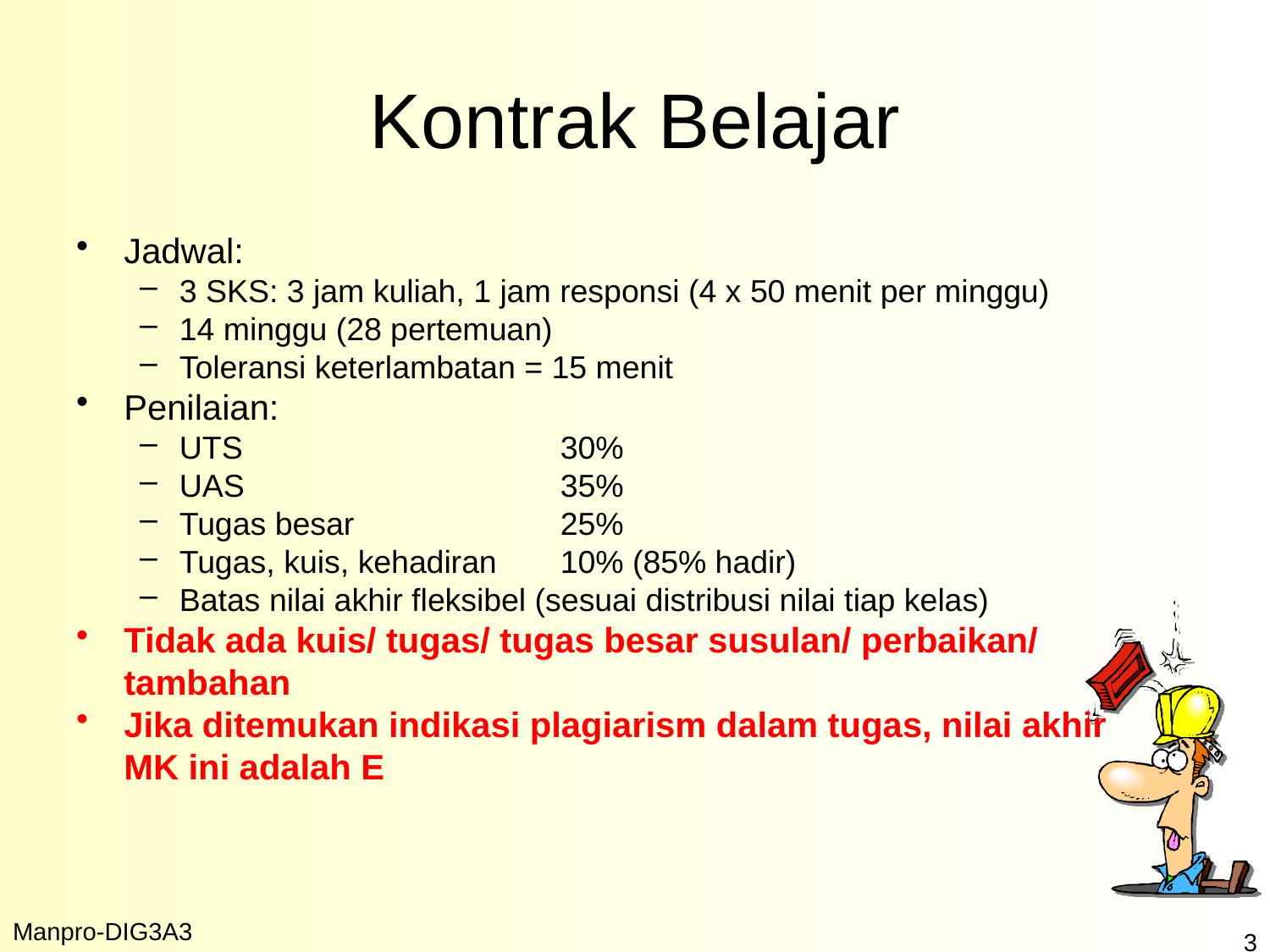

# Kontrak Belajar
Jadwal:
3 SKS: 3 jam kuliah, 1 jam responsi (4 x 50 menit per minggu)
14 minggu (28 pertemuan)
Toleransi keterlambatan = 15 menit
Penilaian:
UTS			30%
UAS			35%
Tugas besar		25%
Tugas, kuis, kehadiran	10% (85% hadir)
Batas nilai akhir fleksibel (sesuai distribusi nilai tiap kelas)
Tidak ada kuis/ tugas/ tugas besar susulan/ perbaikan/ tambahan
Jika ditemukan indikasi plagiarism dalam tugas, nilai akhir MK ini adalah E
Manpro-DIG3A3
3